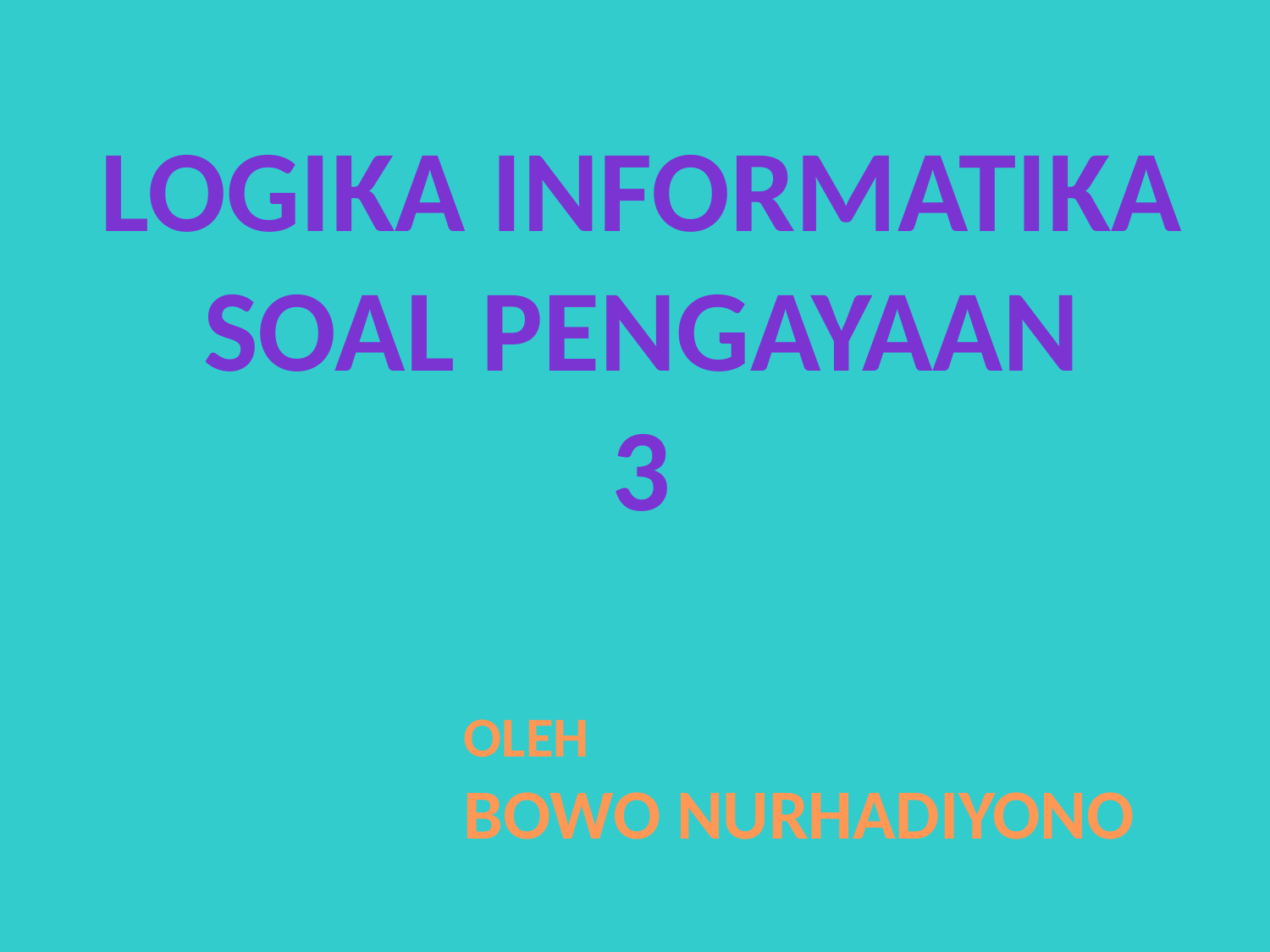

Logika informatika
soal pengayaan
3
OLEH
BOWO NURHADIYONO